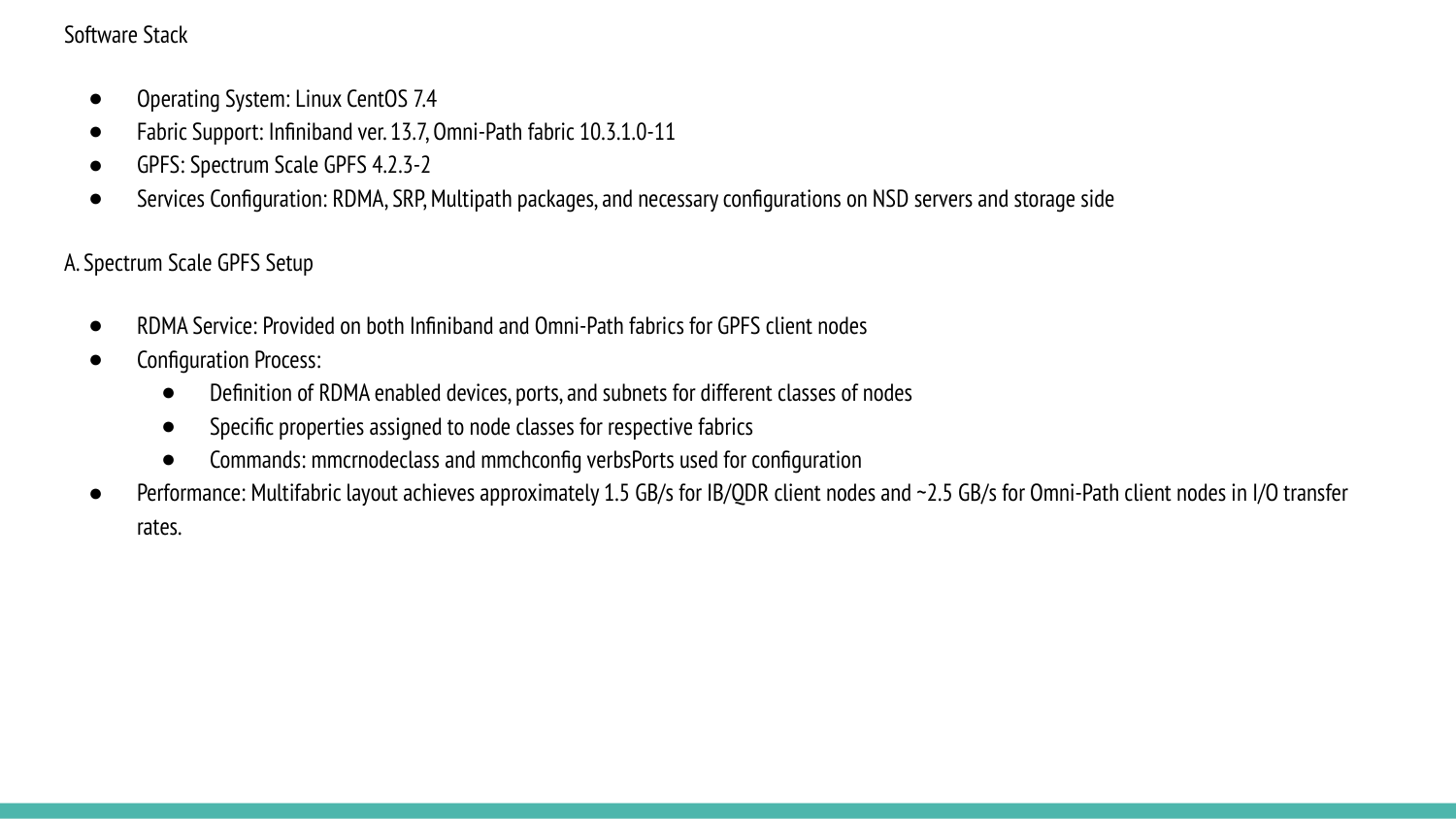

Software Stack
Operating System: Linux CentOS 7.4
Fabric Support: Infiniband ver. 13.7, Omni-Path fabric 10.3.1.0-11
GPFS: Spectrum Scale GPFS 4.2.3-2
Services Configuration: RDMA, SRP, Multipath packages, and necessary configurations on NSD servers and storage side
A. Spectrum Scale GPFS Setup
RDMA Service: Provided on both Infiniband and Omni-Path fabrics for GPFS client nodes
Configuration Process:
Definition of RDMA enabled devices, ports, and subnets for different classes of nodes
Specific properties assigned to node classes for respective fabrics
Commands: mmcrnodeclass and mmchconfig verbsPorts used for configuration
Performance: Multifabric layout achieves approximately 1.5 GB/s for IB/QDR client nodes and ~2.5 GB/s for Omni-Path client nodes in I/O transfer rates.